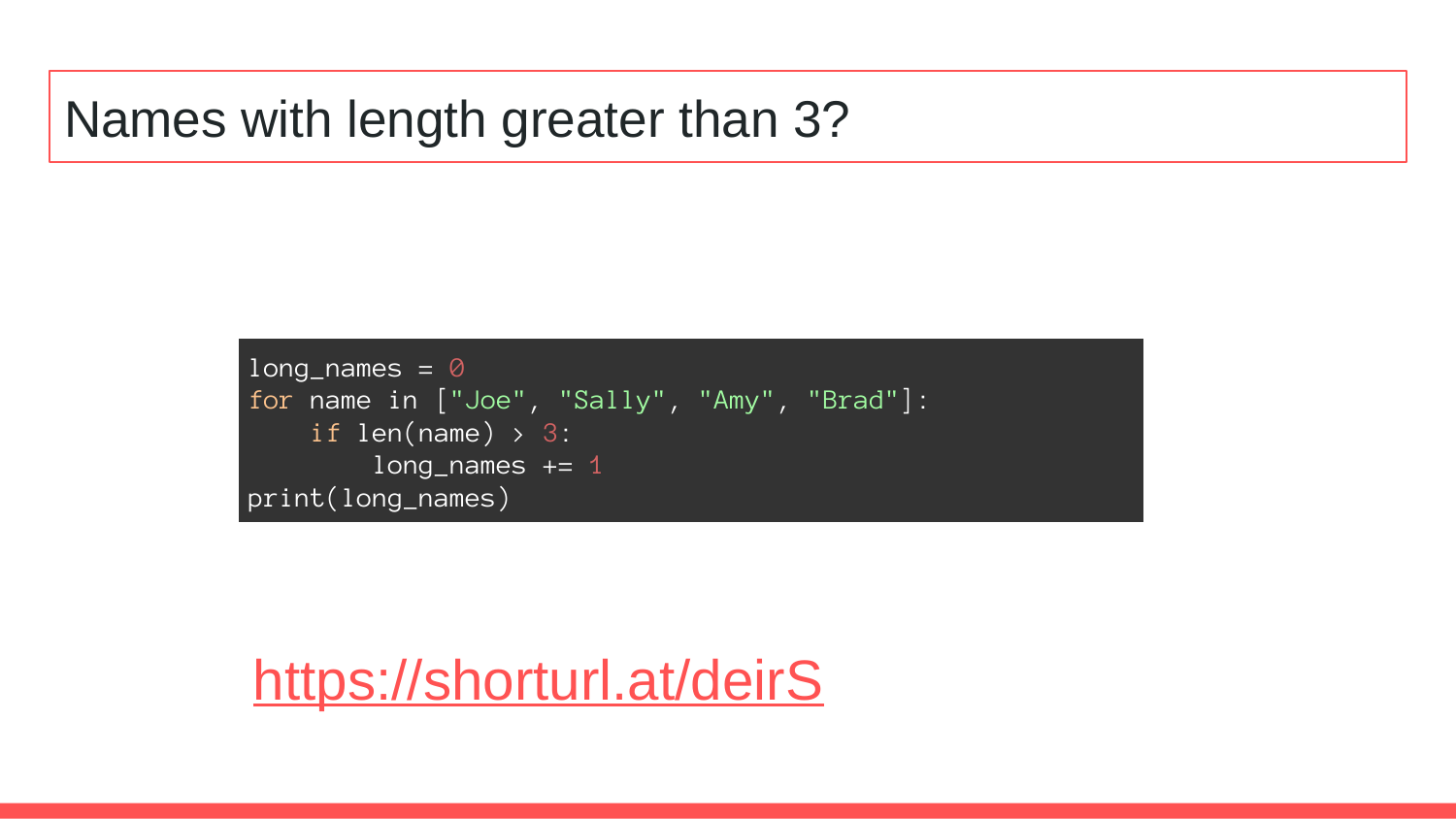

# Names with length greater than 3?

| long\_names = 0 for name in ["Joe", "Sally", "Amy", "Brad"]: if len(name) > 3: long\_names += 1 print(long\_names) |
| --- |
https://shorturl.at/deirS